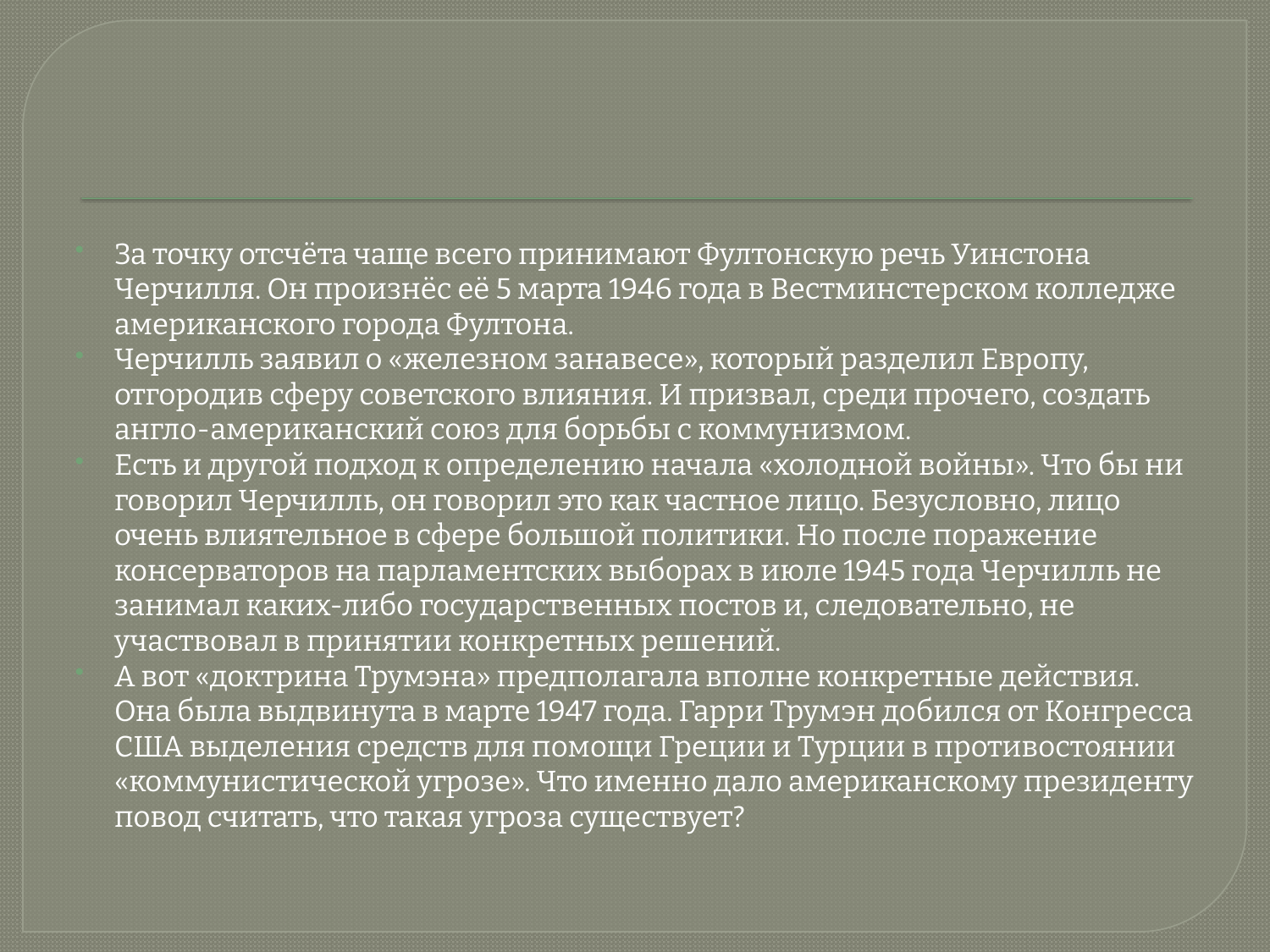

#
За точку отсчёта чаще всего принимают Фултонскую речь Уинстона Черчилля. Он произнёс её 5 марта 1946 года в Вестминстерском колледже американского города Фултона.
Черчилль заявил о «железном занавесе», который разделил Европу, отгородив сферу советского влияния. И призвал, среди прочего, создать англо-американский союз для борьбы с коммунизмом.
Есть и другой подход к определению начала «холодной войны». Что бы ни говорил Черчилль, он говорил это как частное лицо. Безусловно, лицо очень влиятельное в сфере большой политики. Но после поражение консерваторов на парламентских выборах в июле 1945 года Черчилль не занимал каких-либо государственных постов и, следовательно, не участвовал в принятии конкретных решений.
А вот «доктрина Трумэна» предполагала вполне конкретные действия. Она была выдвинута в марте 1947 года. Гарри Трумэн добился от Конгресса США выделения средств для помощи Греции и Турции в противостоянии «коммунистической угрозе». Что именно дало американскому президенту повод считать, что такая угроза существует?